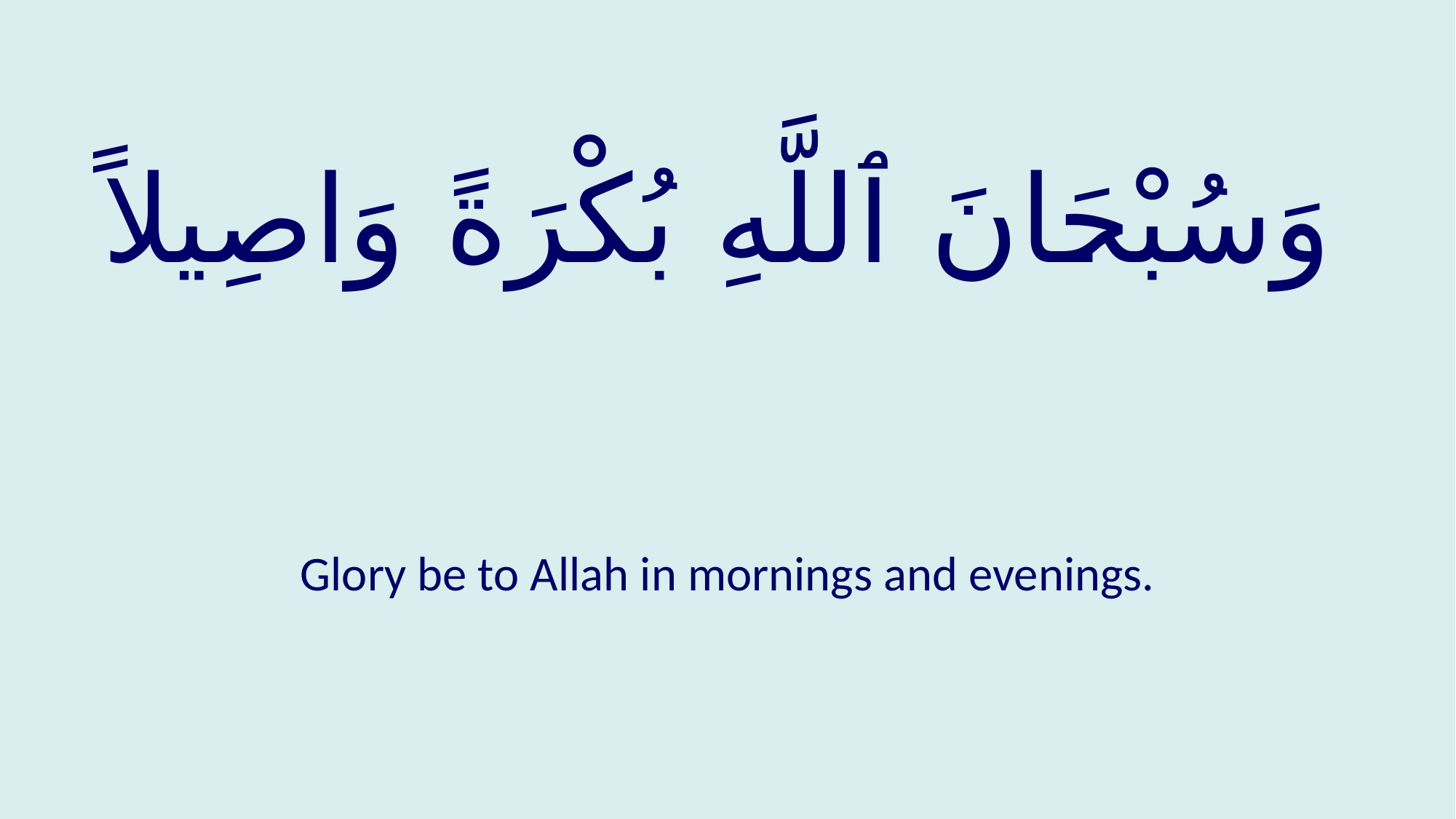

# وَسُبْحَانَ ٱللَّهِ بُكْرَةً وَاصِيلاً
Glory be to Allah in mornings and evenings.